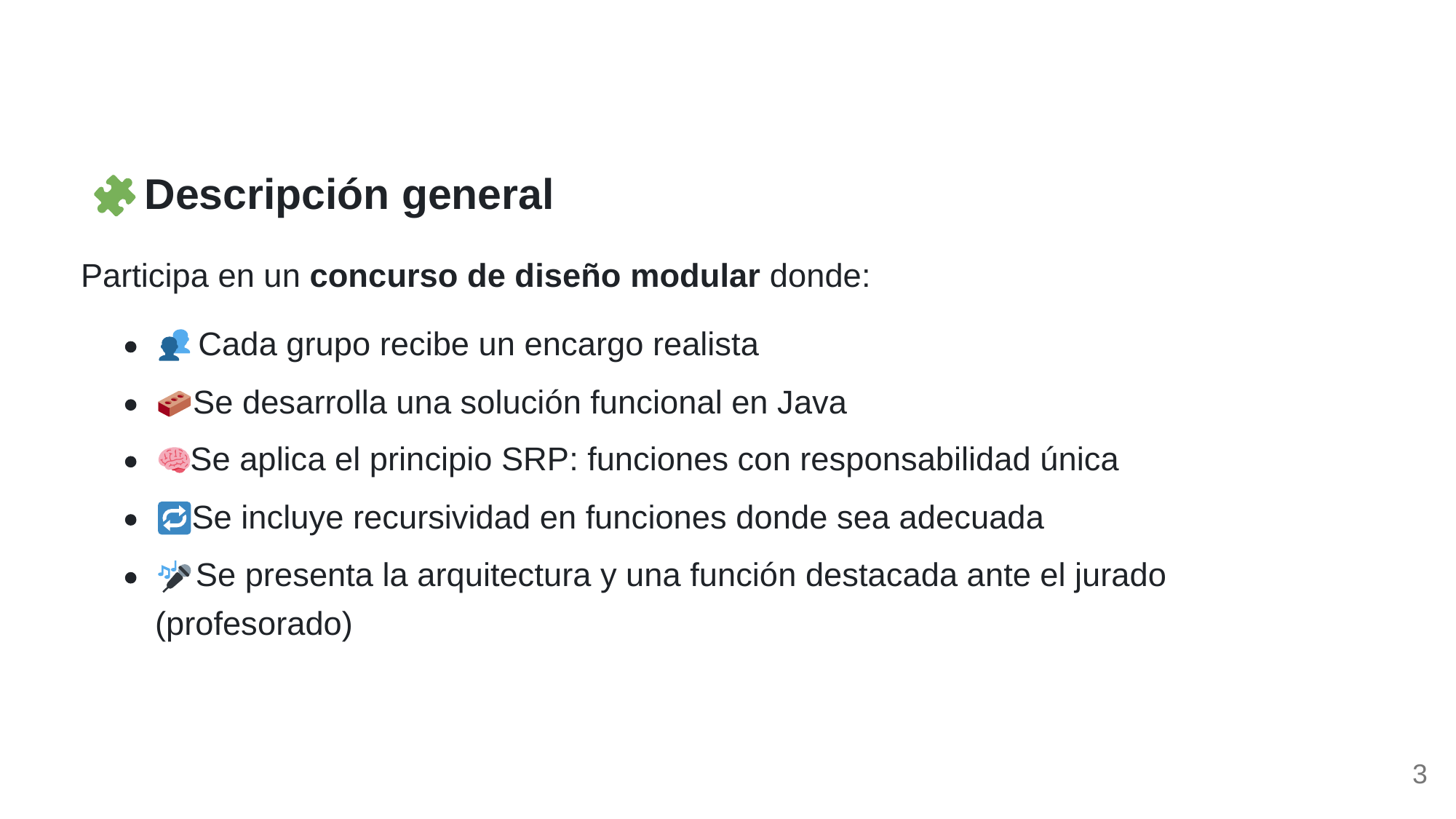

Descripción general

Participa en un concurso de diseño modular donde:
 Cada grupo recibe un encargo realista

 Se desarrolla una solución funcional en Java

 Se aplica el principio SRP: funciones con responsabilidad única

 Se incluye recursividad en funciones donde sea adecuada

 Se presenta la arquitectura y una función destacada ante el jurado

(profesorado)
3